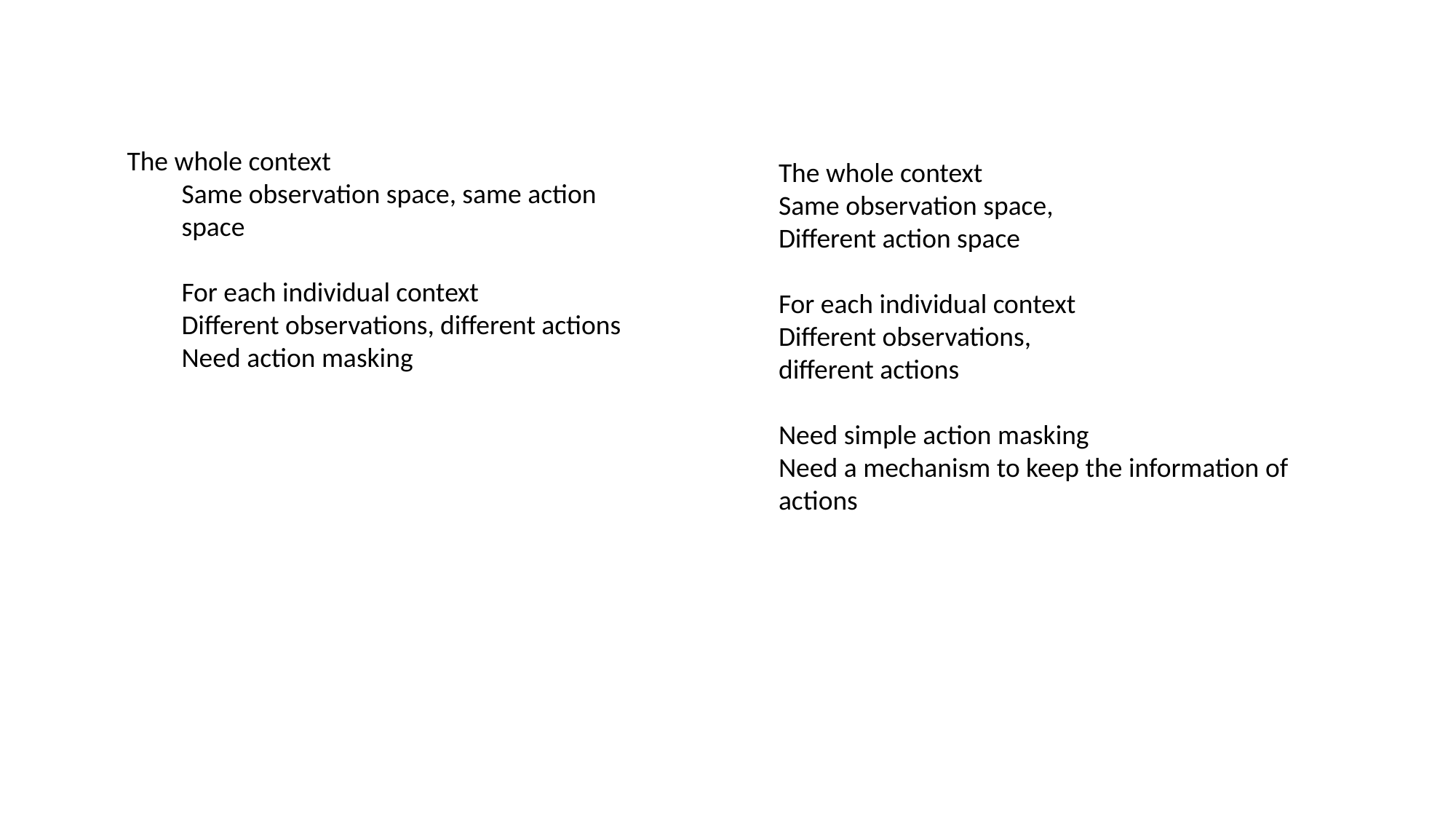

The whole context
Same observation space, same action space

For each individual context
Different observations, different actions
Need action masking

The whole context
Same observation space,
Different action space

For each individual context
Different observations,
different actions

Need simple action masking
Need a mechanism to keep the information of actions